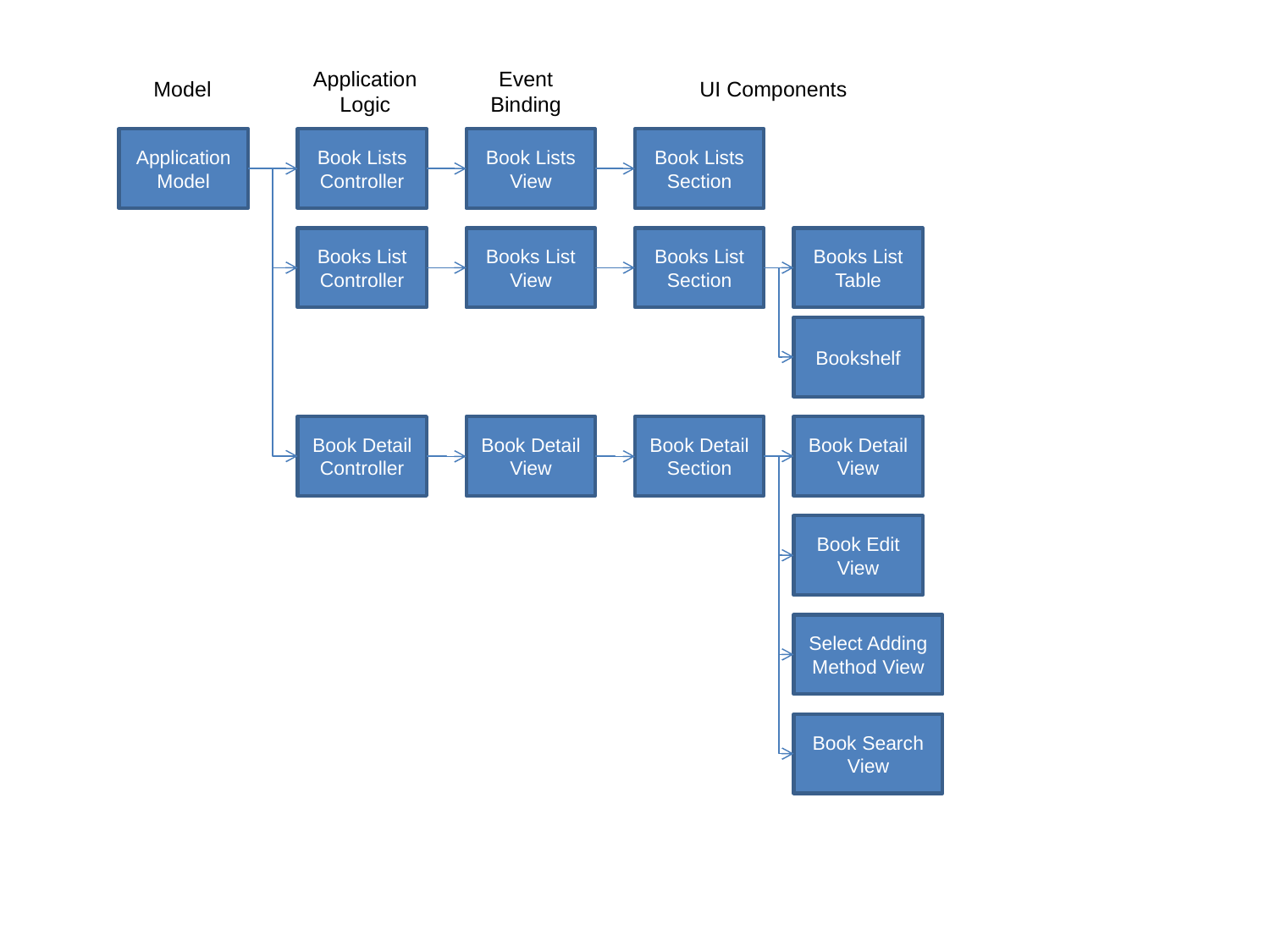

Application
Logic
Event
Binding
Model
UI Components
Application Model
Book Lists Controller
Book Lists View
Book Lists Section
Books List Controller
Books List View
Books List Section
Books List Table
Bookshelf
Book Detail Controller
Book Detail View
Book Detail Section
Book Detail View
Book Edit View
Select Adding Method View
Book Search View